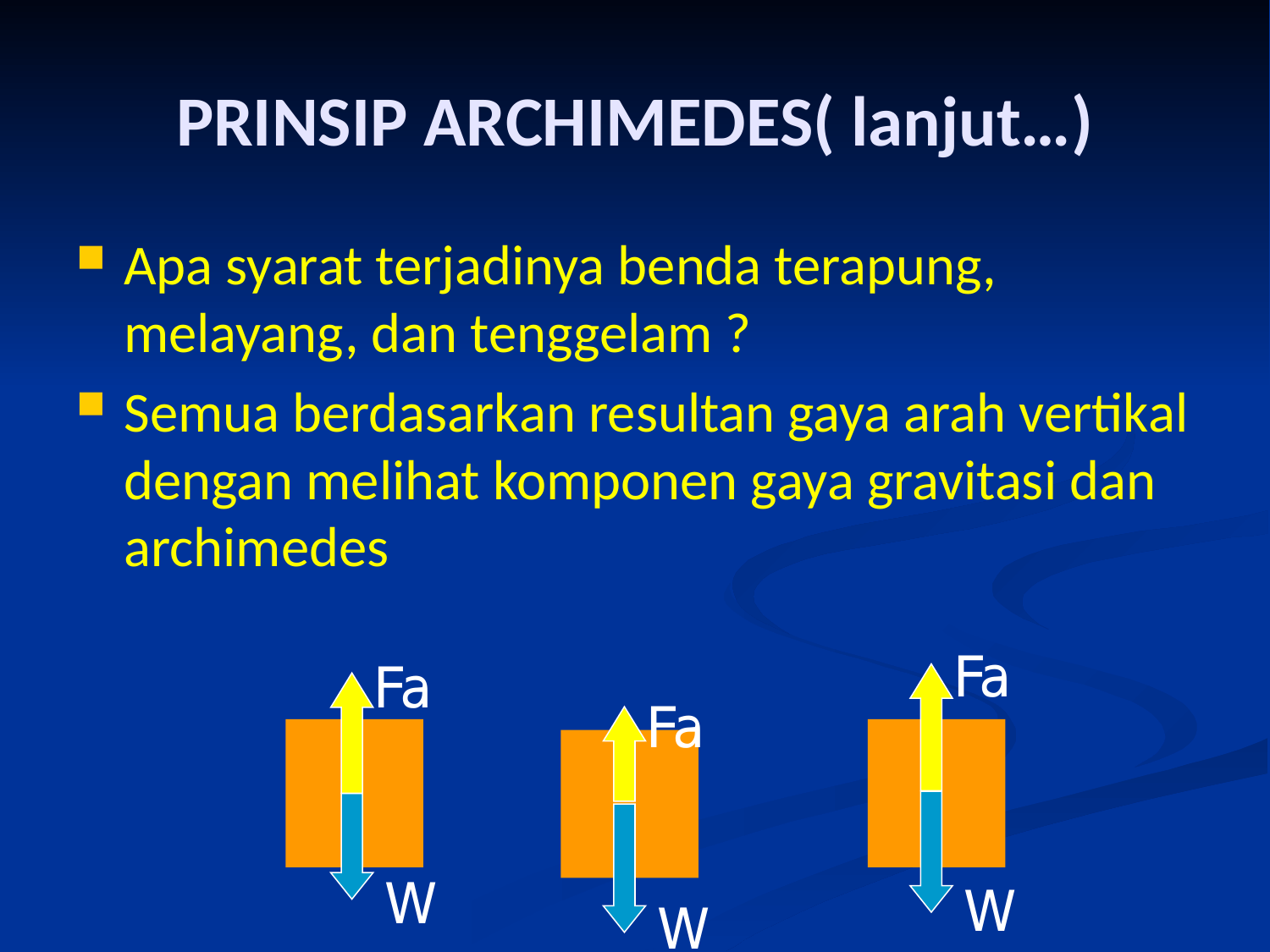

# PRINSIP ARCHIMEDES( lanjut…)
Apa syarat terjadinya benda terapung, melayang, dan tenggelam ?
Semua berdasarkan resultan gaya arah vertikal dengan melihat komponen gaya gravitasi dan  archimedes
Fa

Fa

Fa

W

W

W